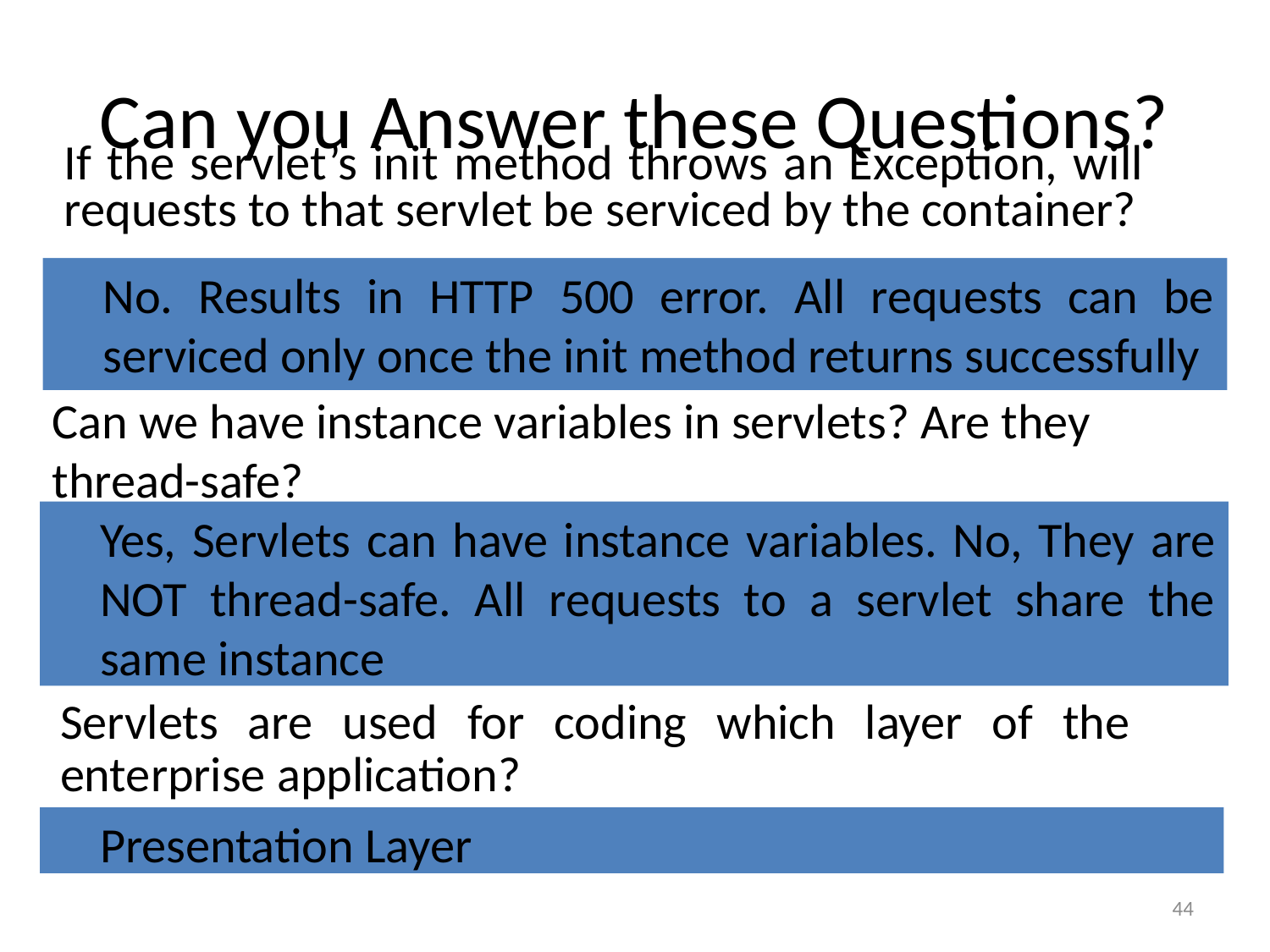

# Can you Answer these Questions?
	If the servlet’s init method throws an Exception, will requests to that servlet be serviced by the container?

	No. Results in HTTP 500 error. All requests can be serviced only once the init method returns successfully
Can we have instance variables in servlets? Are they
thread-safe?

	Yes, Servlets can have instance variables. No, They are NOT thread-safe. All requests to a servlet share the same instance
	Servlets are used for coding which layer of the enterprise application?
	Presentation Layer
44